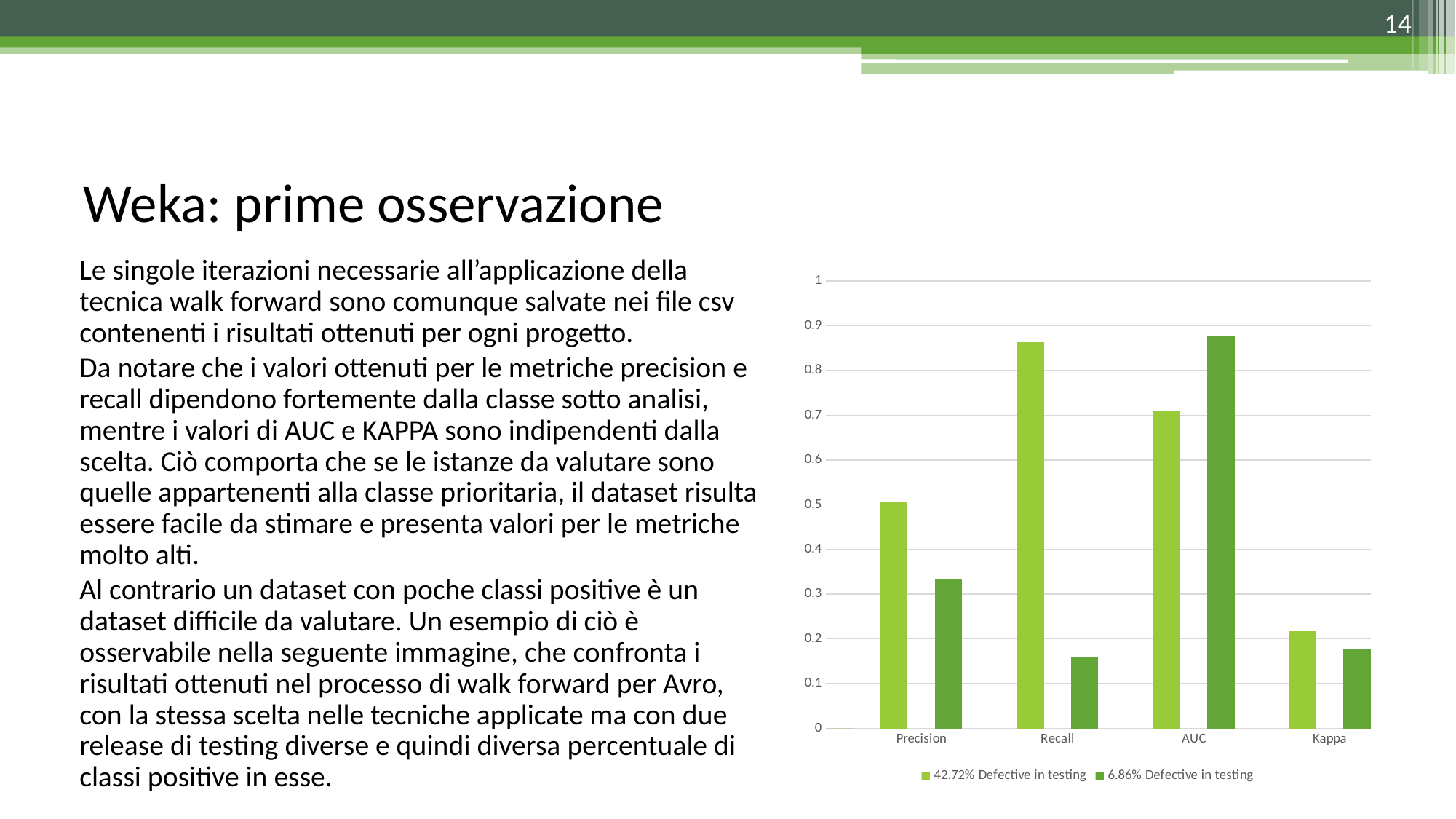

14
# Weka: prime osservazione
Le singole iterazioni necessarie all’applicazione della tecnica walk forward sono comunque salvate nei file csv contenenti i risultati ottenuti per ogni progetto.
Da notare che i valori ottenuti per le metriche precision e recall dipendono fortemente dalla classe sotto analisi, mentre i valori di AUC e KAPPA sono indipendenti dalla scelta. Ciò comporta che se le istanze da valutare sono quelle appartenenti alla classe prioritaria, il dataset risulta essere facile da stimare e presenta valori per le metriche molto alti.
Al contrario un dataset con poche classi positive è un dataset difficile da valutare. Un esempio di ciò è osservabile nella seguente immagine, che confronta i risultati ottenuti nel processo di walk forward per Avro, con la stessa scelta nelle tecniche applicate ma con due release di testing diverse e quindi diversa percentuale di classi positive in esse.

### Chart

| Category | 42.72% Defective in testing | 6.86% Defective in testing |
|---|---|---|
|  | 0.0 | 0.0 |
|  | None | None |
|  | 0.507 | None |
| Precision | None | None |
|  | None | 0.333 |
|  | None | None |
|  | None | None |
|  | 0.864 | None |
| Recall | None | None |
|  | None | 0.158 |
|  | None | None |
|  | None | None |
|  | 0.711 | None |
| AUC | None | None |
|  | None | 0.876 |
|  | None | None |
|  | None | None |
|  | 0.217 | None |
| Kappa | None | None |